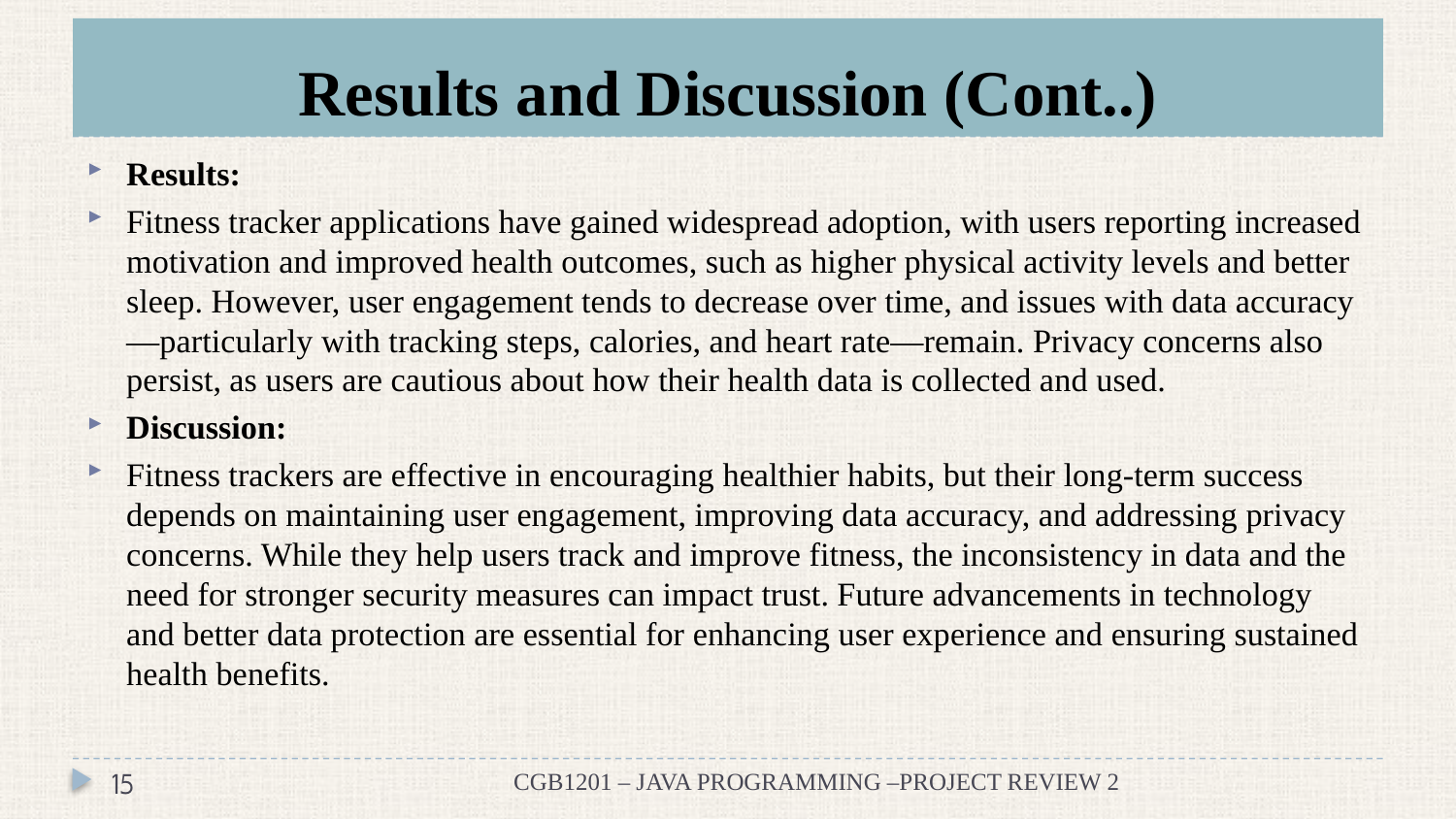

# Results and Discussion (Cont..)
Results:
Fitness tracker applications have gained widespread adoption, with users reporting increased motivation and improved health outcomes, such as higher physical activity levels and better sleep. However, user engagement tends to decrease over time, and issues with data accuracy—particularly with tracking steps, calories, and heart rate—remain. Privacy concerns also persist, as users are cautious about how their health data is collected and used.
Discussion:
Fitness trackers are effective in encouraging healthier habits, but their long-term success depends on maintaining user engagement, improving data accuracy, and addressing privacy concerns. While they help users track and improve fitness, the inconsistency in data and the need for stronger security measures can impact trust. Future advancements in technology and better data protection are essential for enhancing user experience and ensuring sustained health benefits.

15
CGB1201 – JAVA PROGRAMMING –PROJECT REVIEW 2